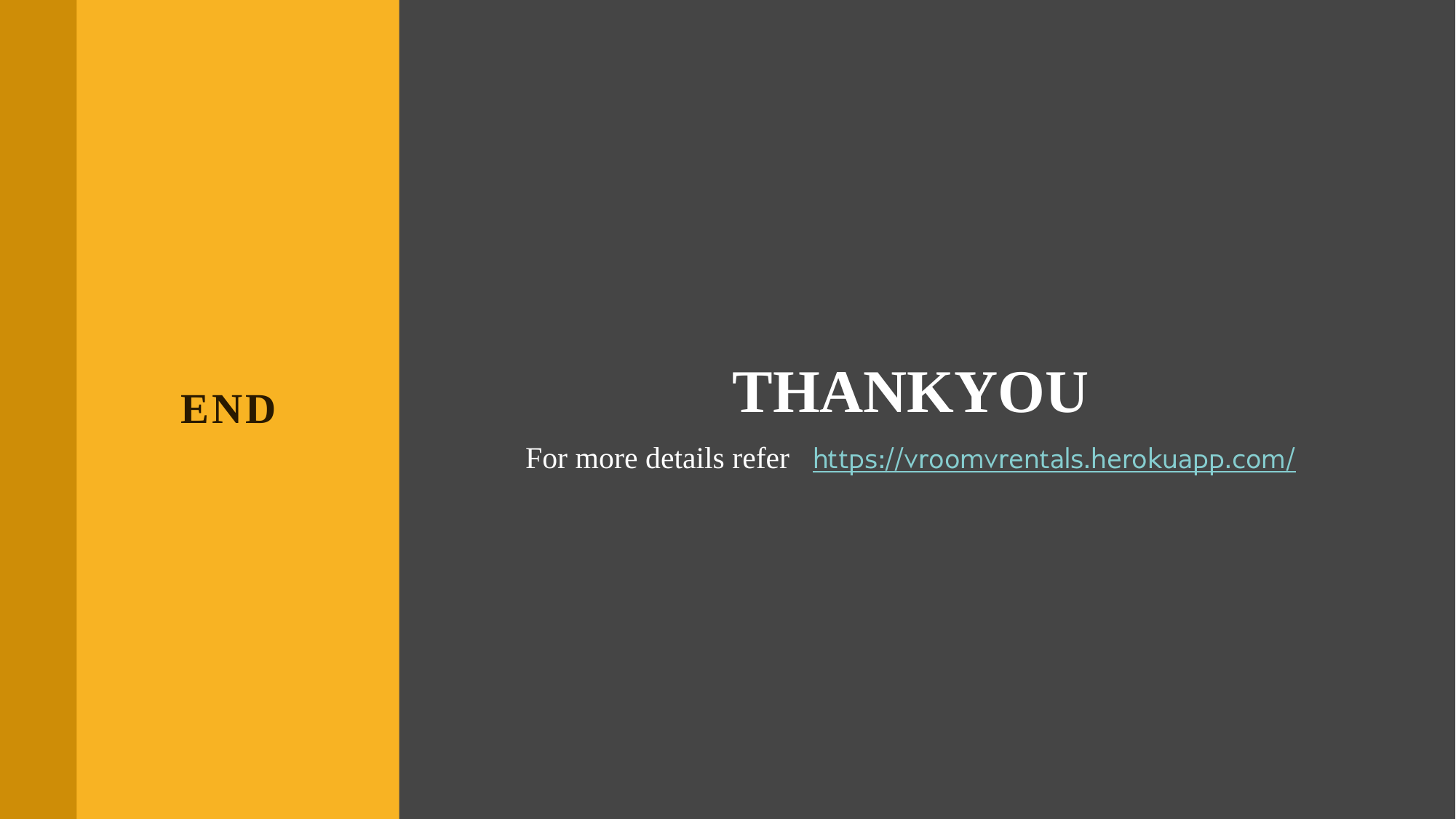

# end
THANKYOU
For more details refer   https://vroomvrentals.herokuapp.com/